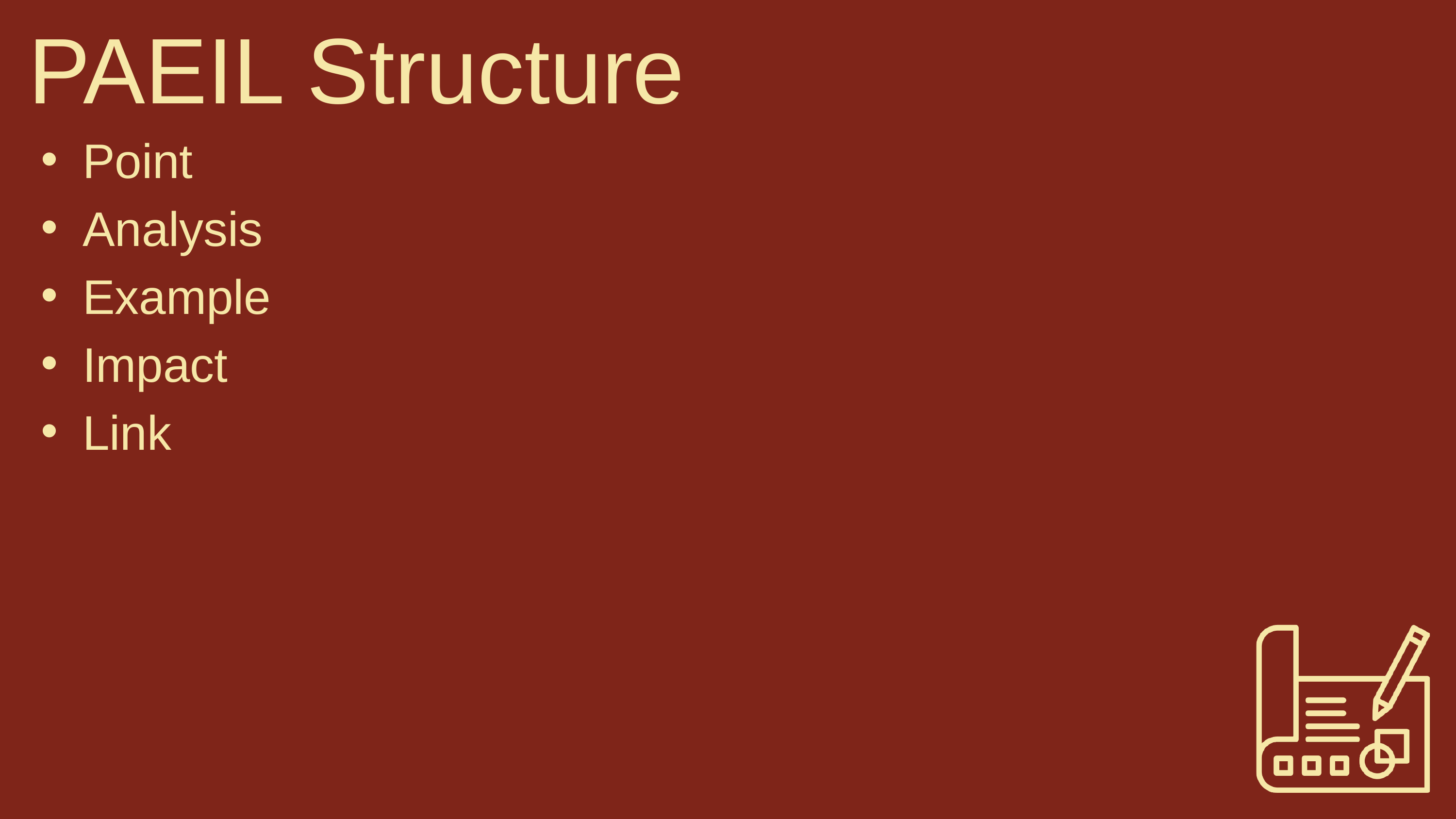

PAEIL Structure
Point
Analysis
Example
Impact
Link